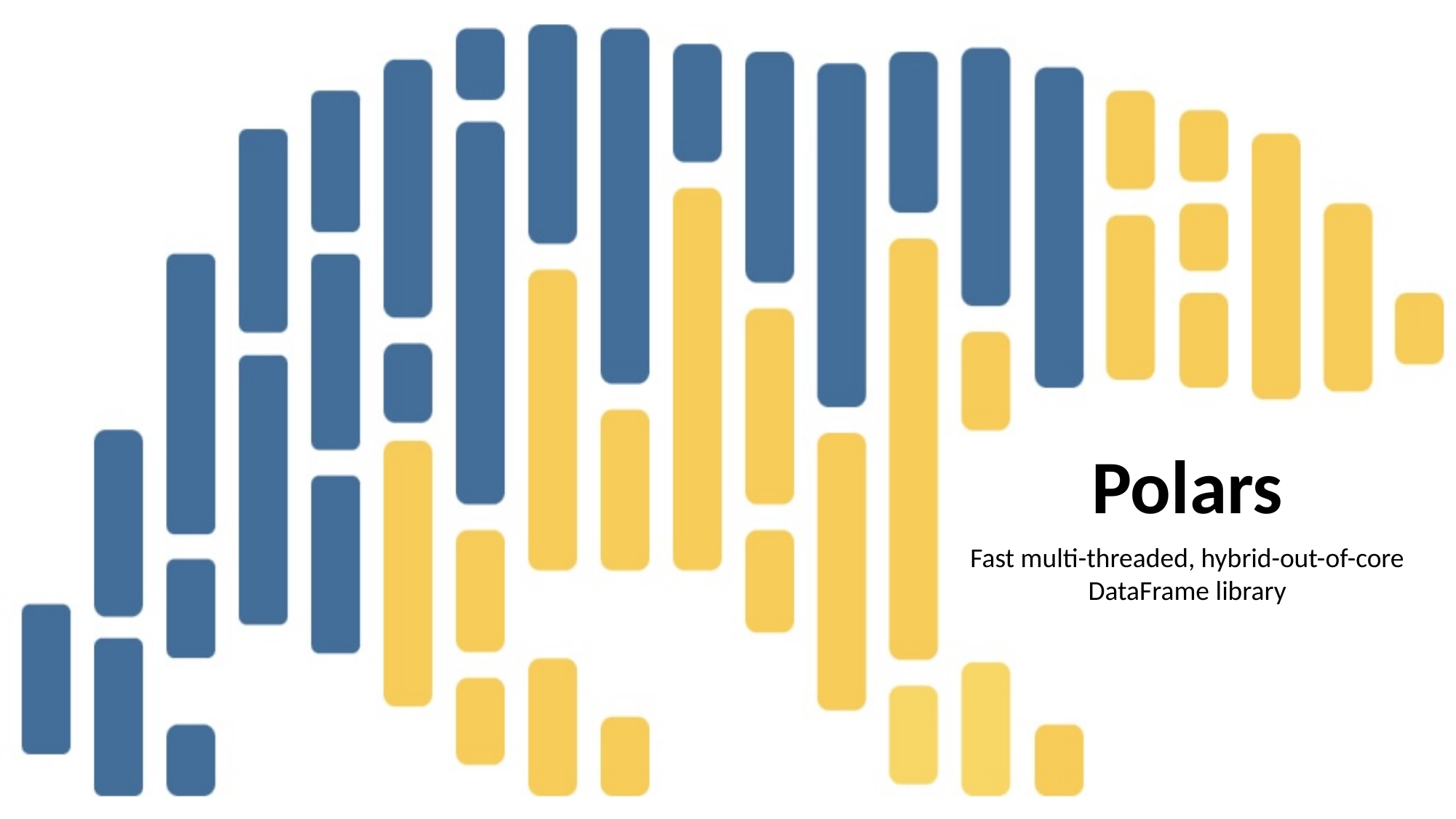

# Polars
Fast multi-threaded, hybrid-out-of-core DataFrame library